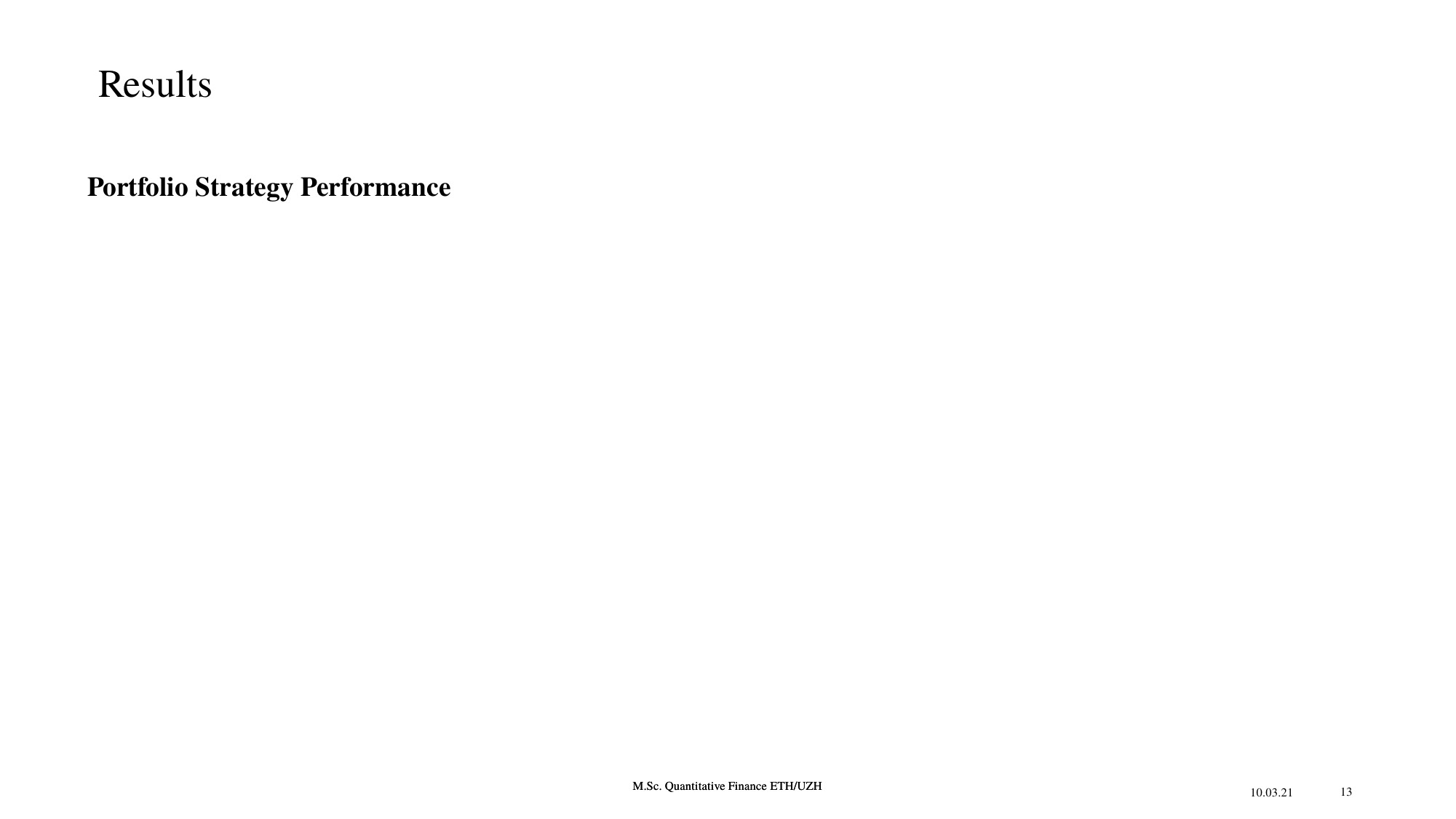

# Results
Portfolio Strategy Performance
10.03.21
13